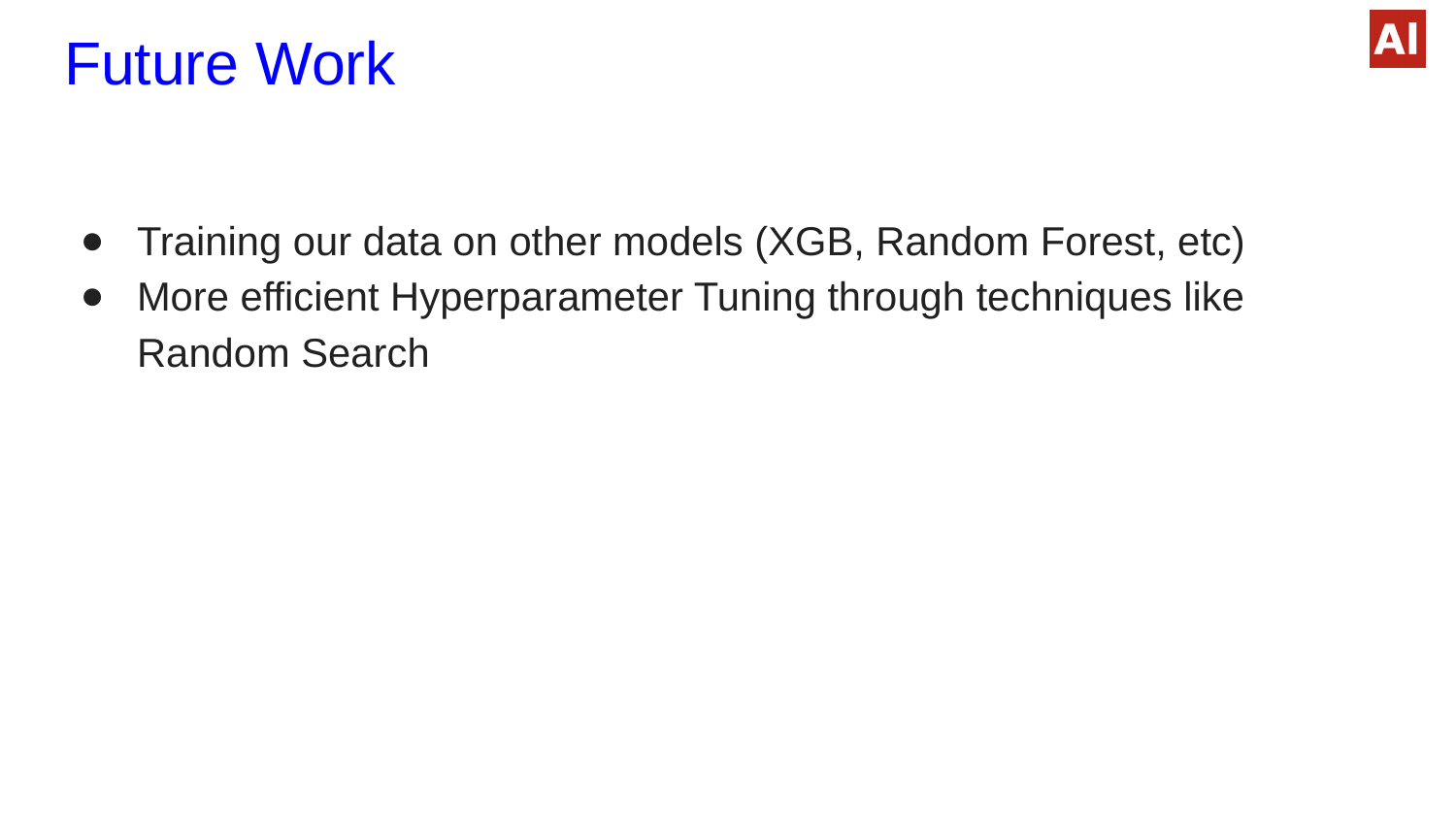

# Future Work

Training our data on other models (XGB, Random Forest, etc)
More efficient Hyperparameter Tuning through techniques like Random Search